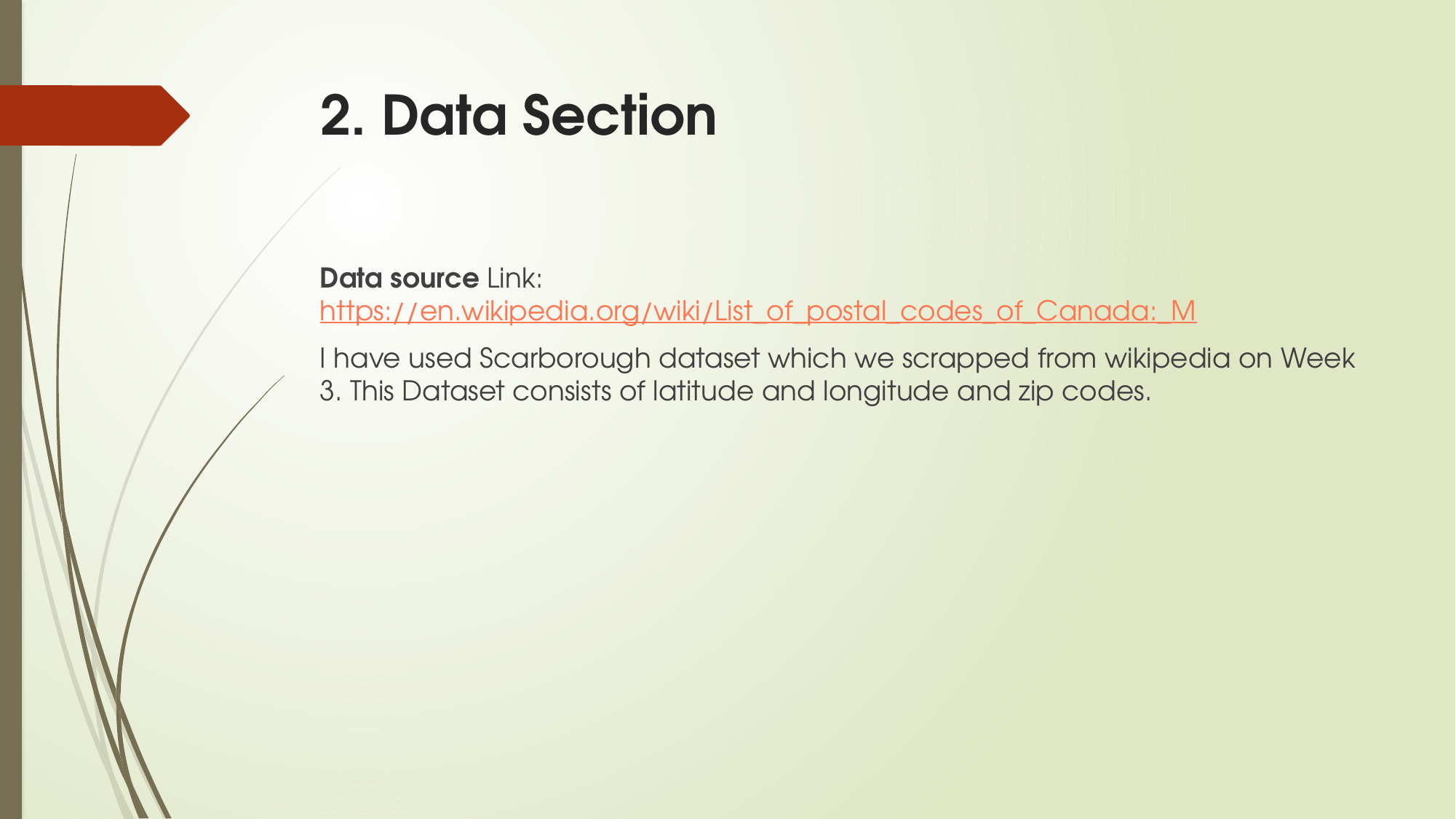

# 2. Data Section
Data source Link: https://en.wikipedia.org/wiki/List_of_postal_codes_of_Canada:_M
I have used Scarborough dataset which we scrapped from wikipedia on Week 3. This Dataset consists of latitude and longitude and zip codes.